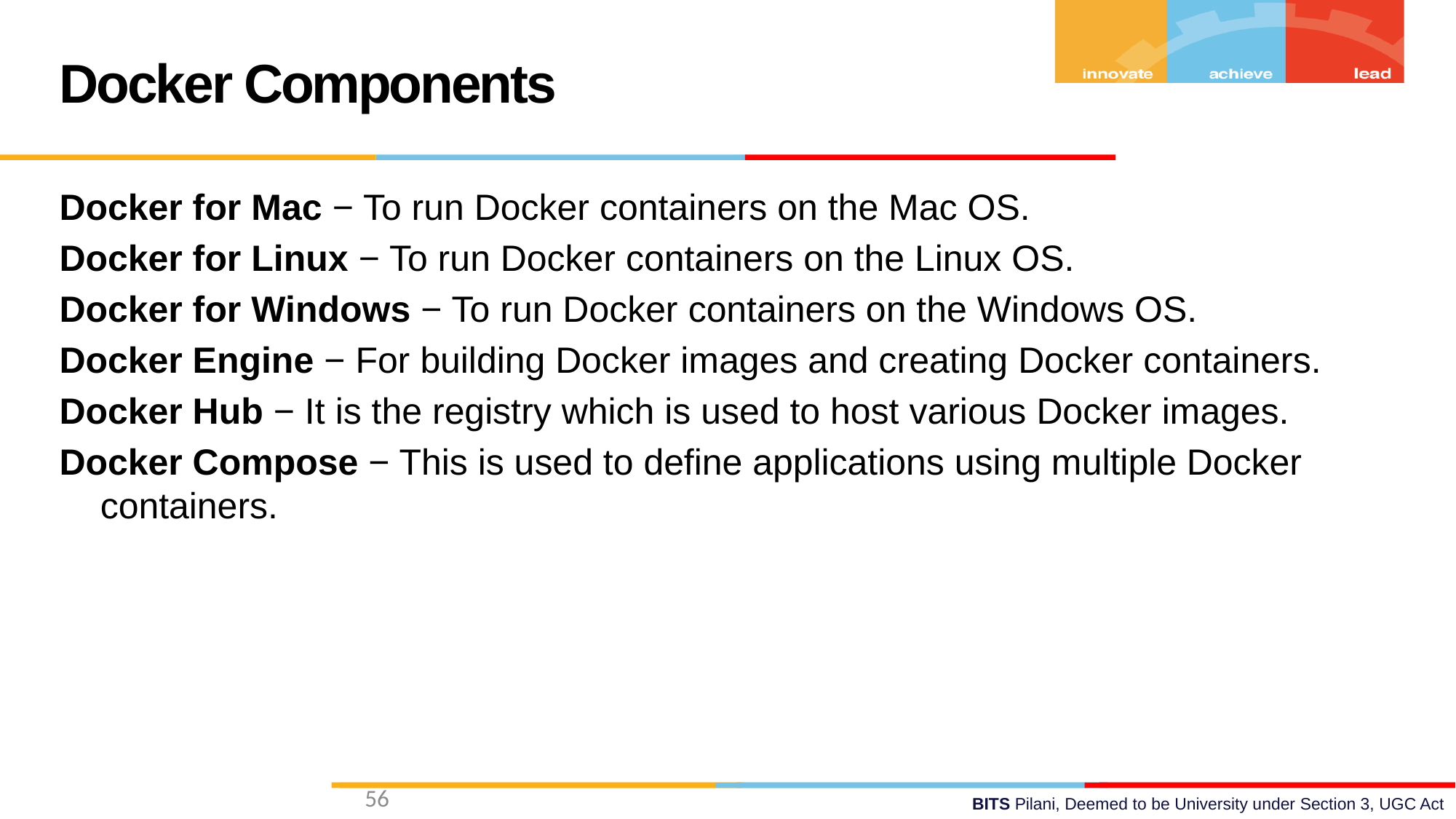

Docker Components
Docker for Mac − To run Docker containers on the Mac OS.
Docker for Linux − To run Docker containers on the Linux OS.
Docker for Windows − To run Docker containers on the Windows OS.
Docker Engine − For building Docker images and creating Docker containers.
Docker Hub − It is the registry which is used to host various Docker images.
Docker Compose − This is used to define applications using multiple Docker containers.

56